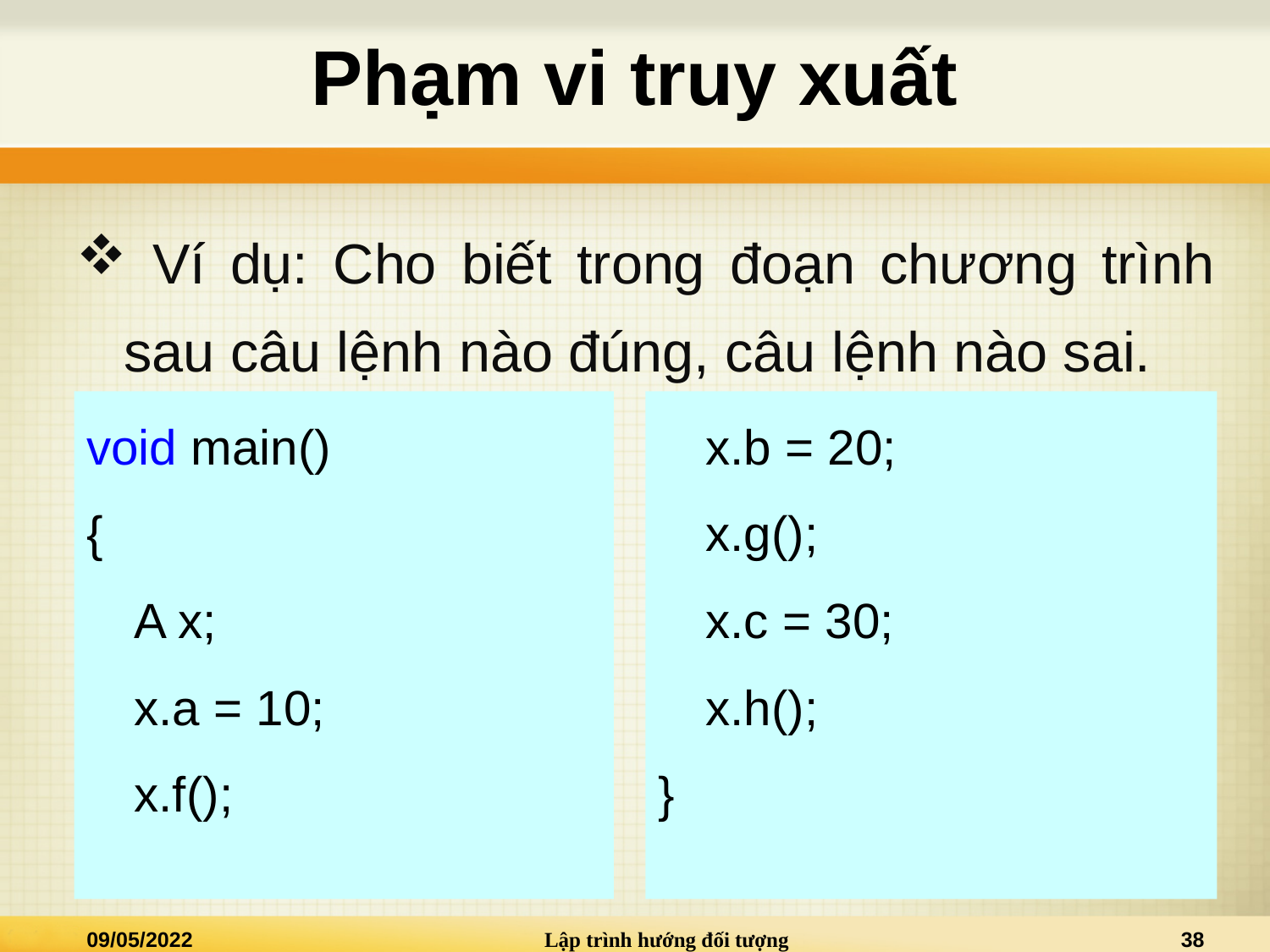

# Phạm vi truy xuất
 Ví dụ: Cho biết trong đoạn chương trình sau câu lệnh nào đúng, câu lệnh nào sai.
void main()
{
	A x;
	x.a = 10;
	x.f();
	x.b = 20;
	x.g();
	x.c = 30;
	x.h();
}
09/05/2022
Lập trình hướng đối tượng
38